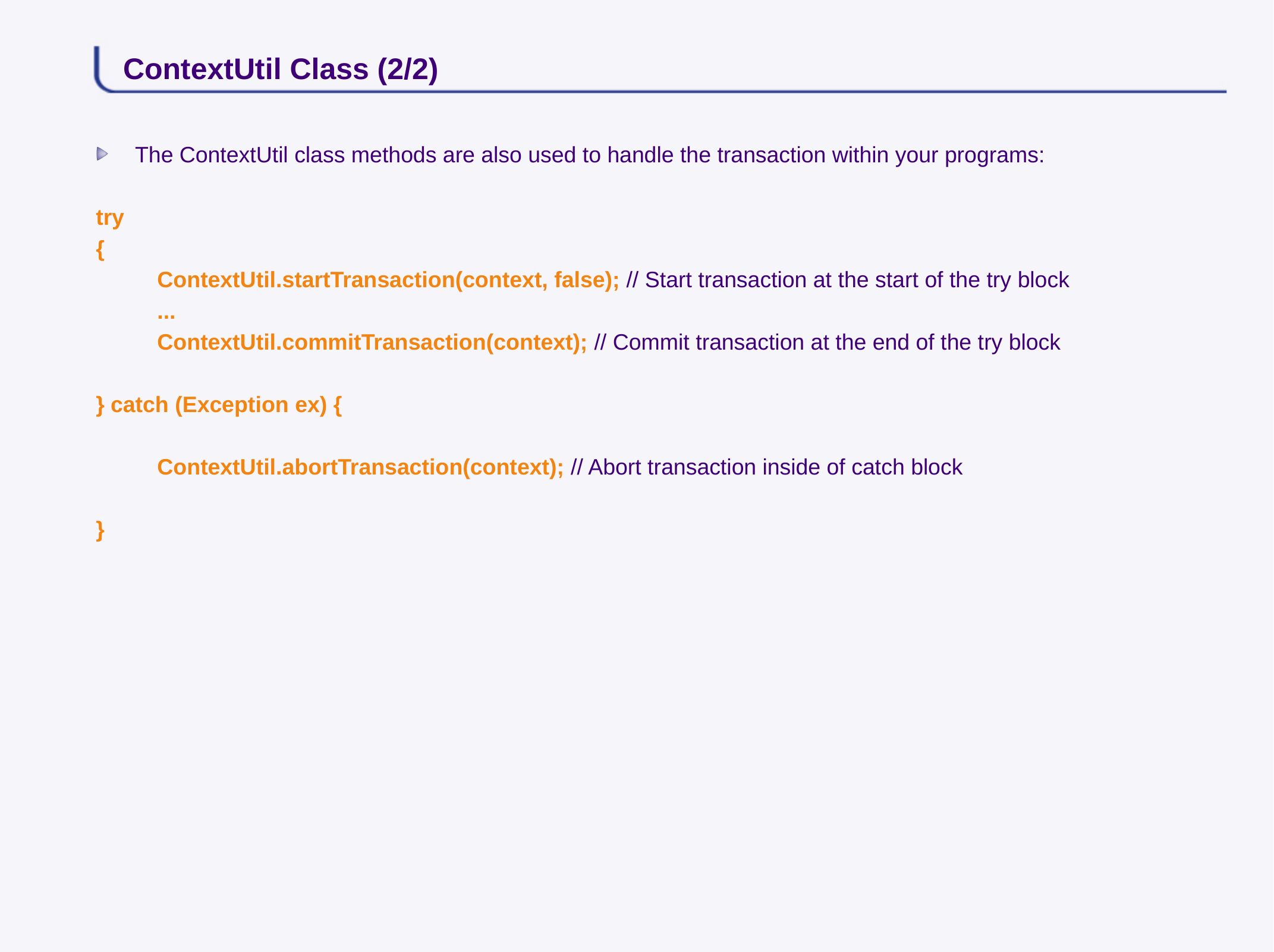

# ContextUtil Class (2/2)
The ContextUtil class methods are also used to handle the transaction within your programs:

try
{
ContextUtil.startTransaction(context, false); // Start transaction at the start of the try block
...
ContextUtil.commitTransaction(context); // Commit transaction at the end of the try block

} catch (Exception ex) {

ContextUtil.abortTransaction(context); // Abort transaction inside of catch block

}